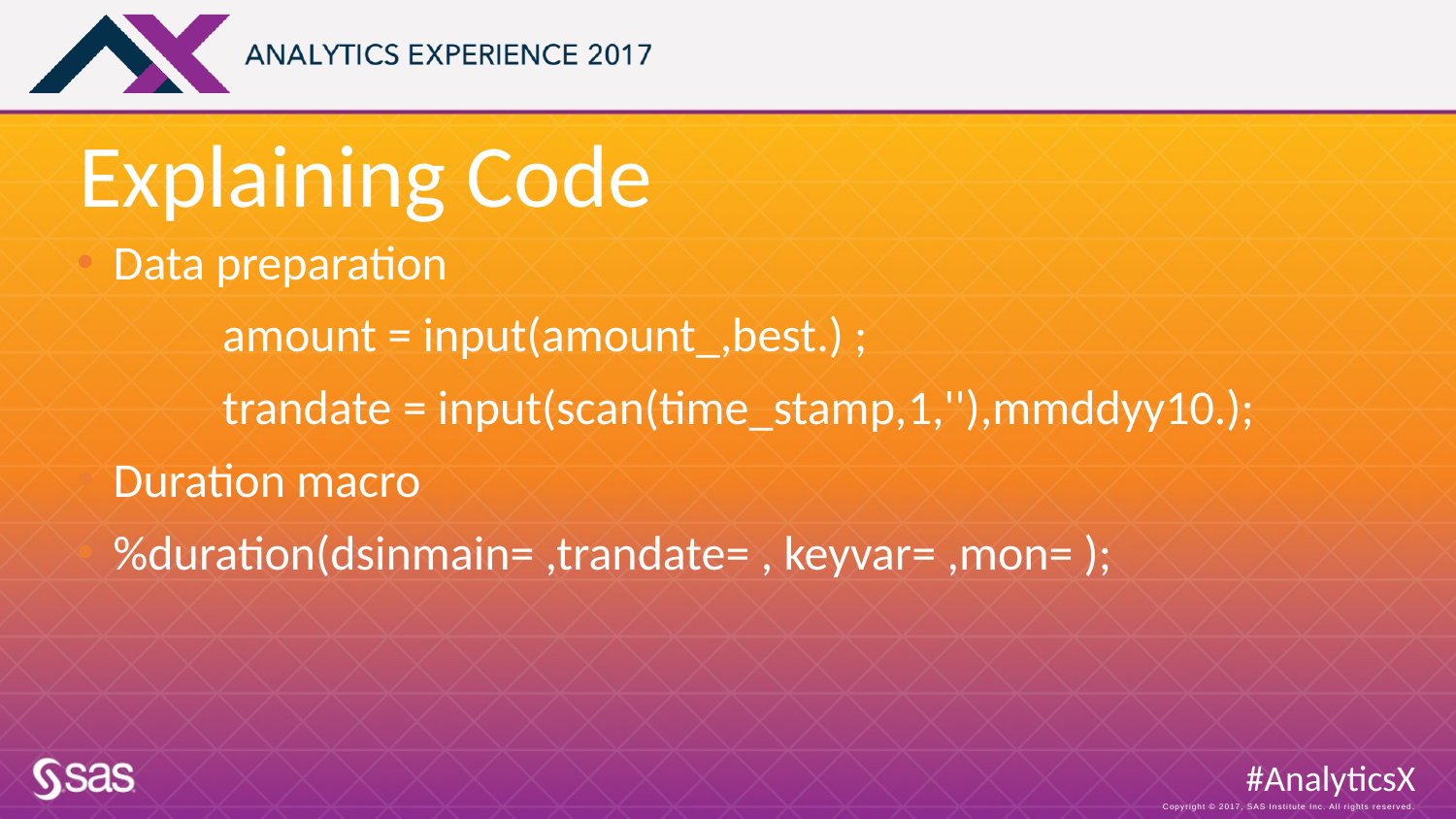

# Explaining Code
Data preparation
	amount = input(amount_,best.) ;
	trandate = input(scan(time_stamp,1,''),mmddyy10.);
Duration macro
%duration(dsinmain= ,trandate= , keyvar= ,mon= );